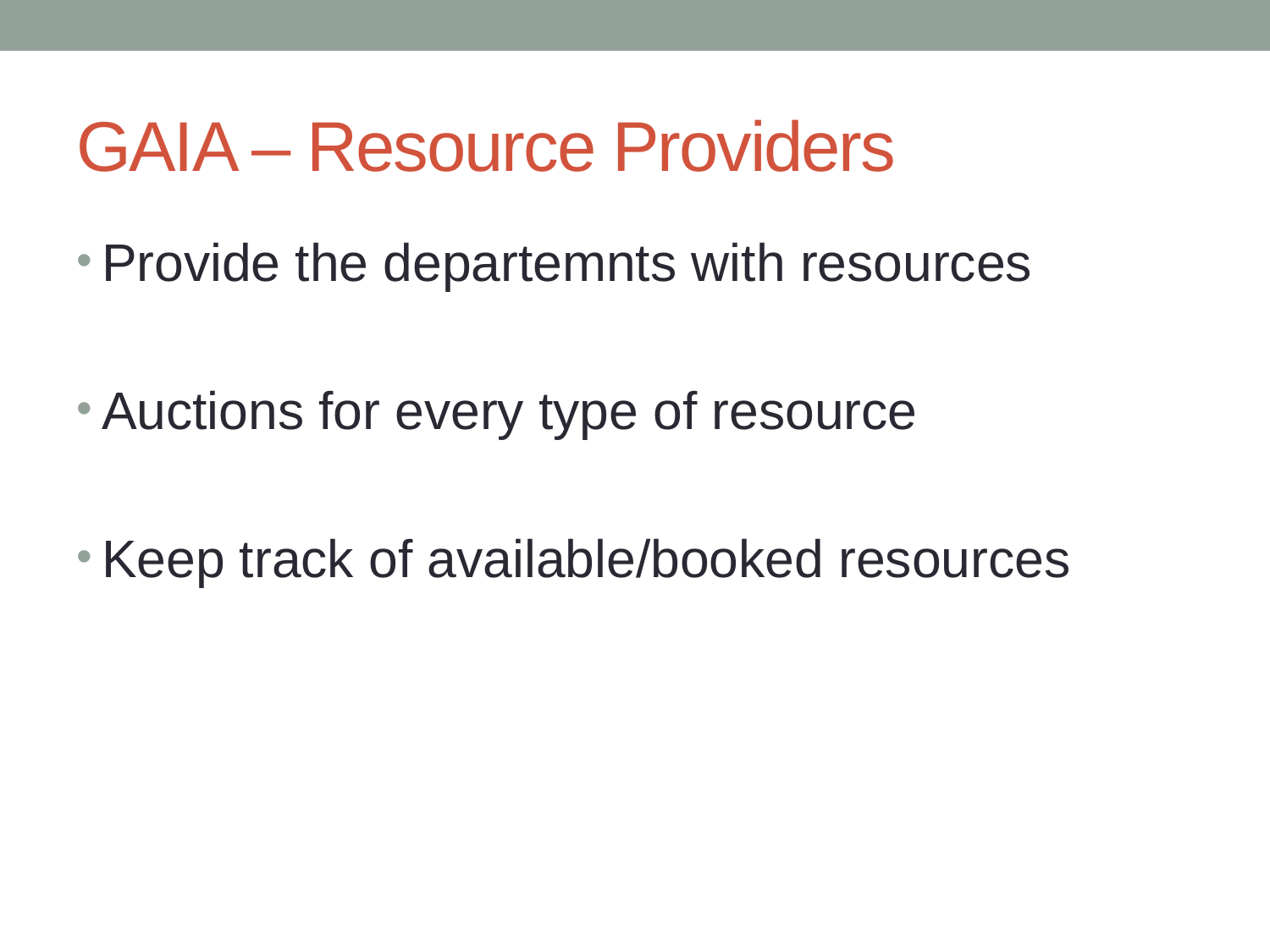

# GAIA – Resource Providers
Provide the departemnts with resources

Auctions for every type of resource

Keep track of available/booked resources